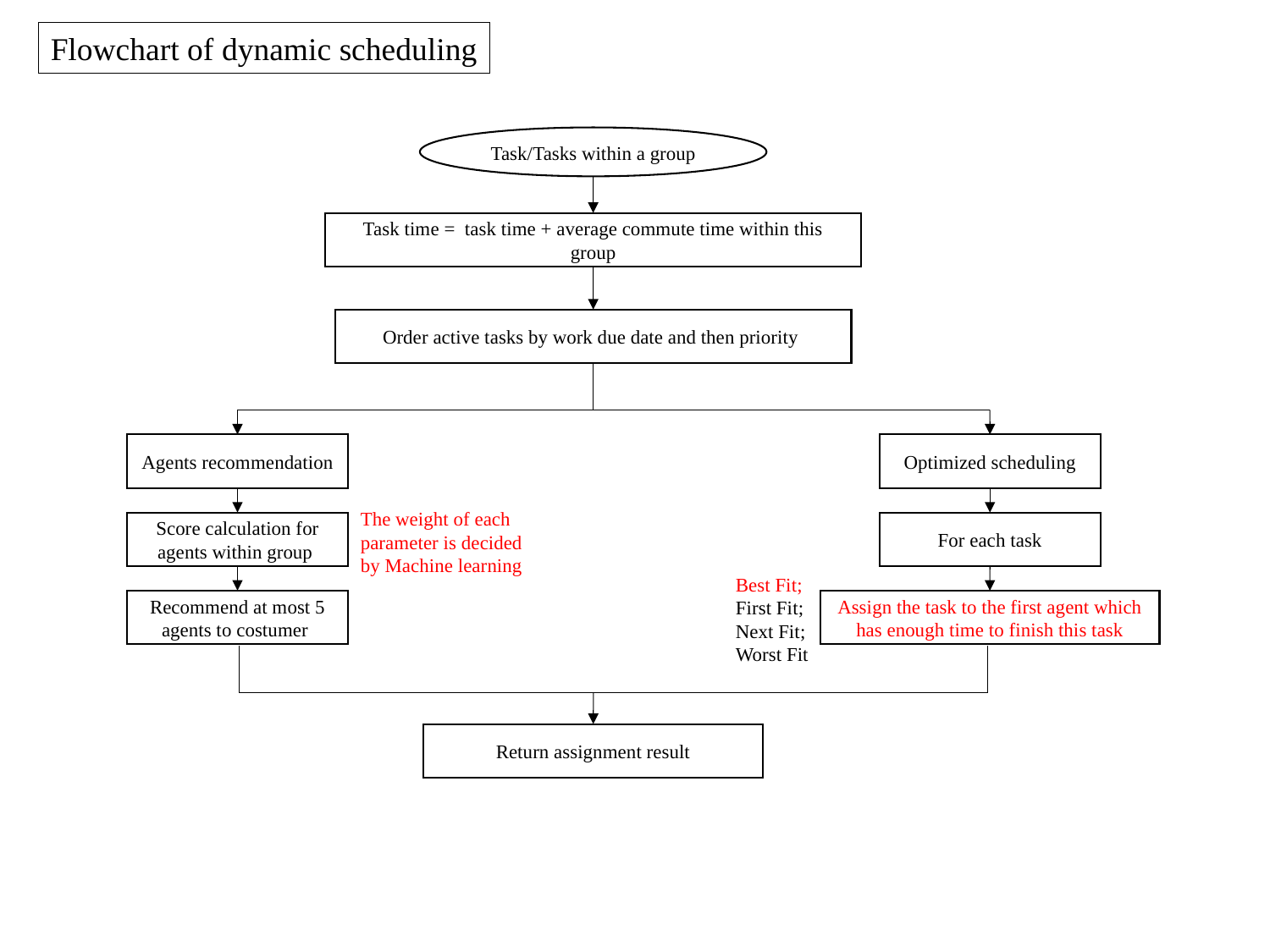

Flowchart of dynamic scheduling
Task/Tasks within a group
Task time =  task time + average commute time within this group
Order active tasks by work due date and then priority
Agents recommendation
Optimized scheduling
The weight of each parameter is decided by Machine learning
Score calculation for agents within group
For each task
Best Fit;
First Fit;
Next Fit;
Worst Fit
Assign the task to the first agent which has enough time to finish this task
Recommend at most 5 agents to costumer
Return assignment result